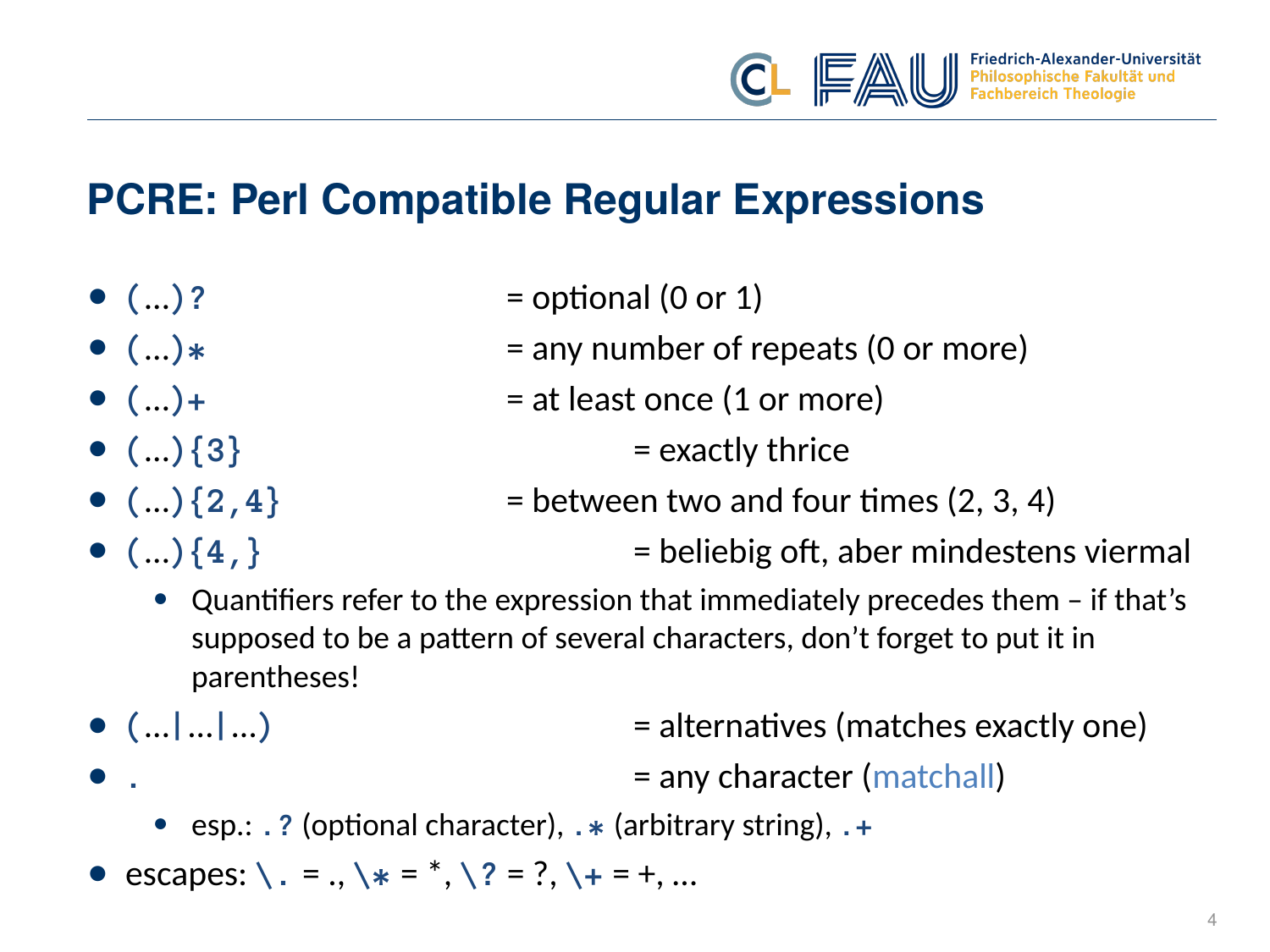

# PCRE: Perl Compatible Regular Expressions
(…)? 			= optional (0 or 1)
(…)* 			= any number of repeats (0 or more)
(…)+ 			= at least once (1 or more)
(…){3} 			= exactly thrice
(…){2,4} 		= between two and four times (2, 3, 4)
(…){4,}			= beliebig oft, aber mindestens viermal
Quantifiers refer to the expression that immediately precedes them – if that’s supposed to be a pattern of several characters, don’t forget to put it in parentheses!
(…|…|…)			= alternatives (matches exactly one)
. 				= any character (matchall)
esp.: .? (optional character), .* (arbitrary string), .+
escapes: \. = ., \* = *, \? = ?, \+ = +, …
4